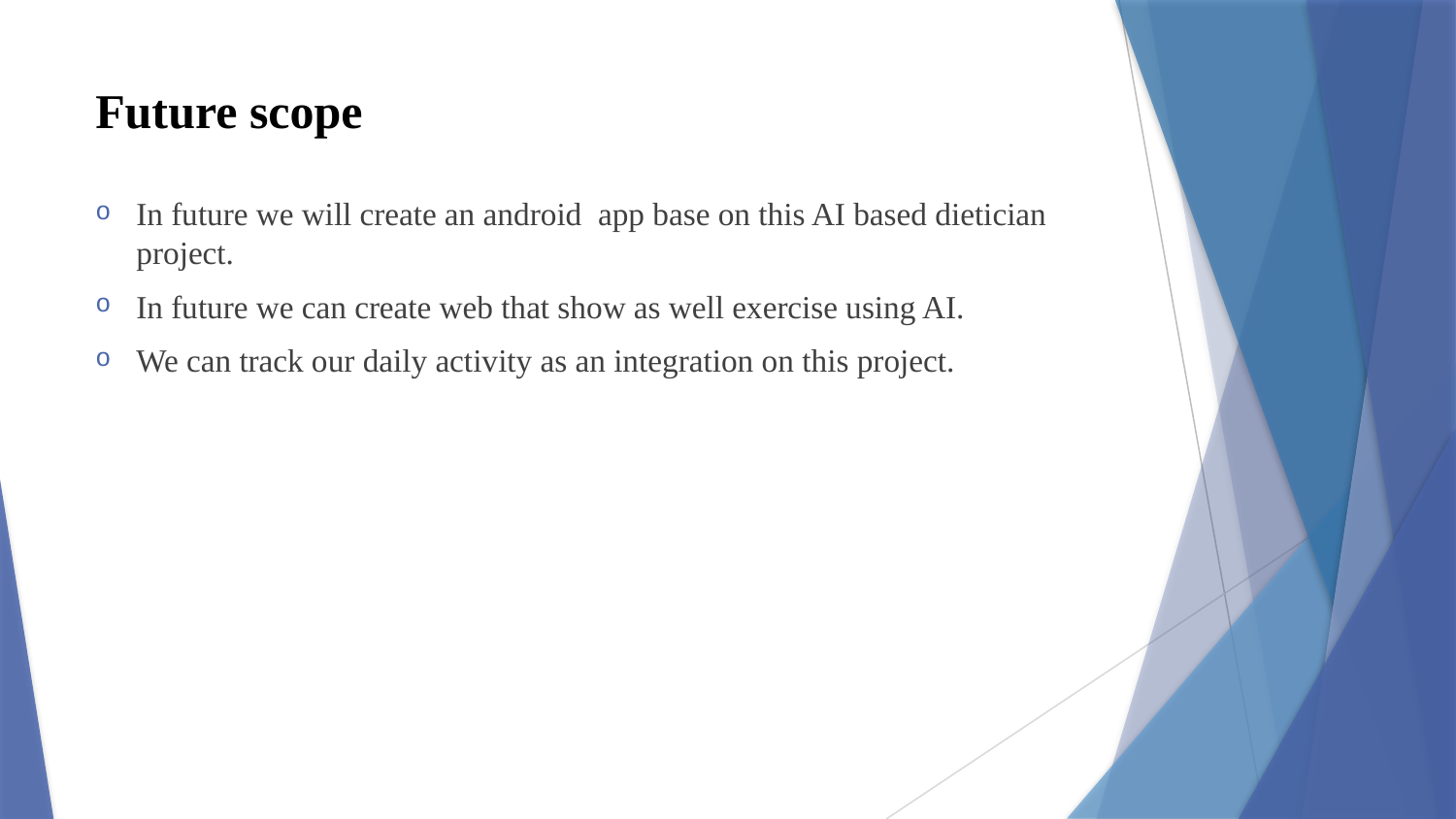

# Future scope
In future we will create an android  app base on this AI based dietician project.
In future we can create web that show as well exercise using AI.
We can track our daily activity as an integration on this project.